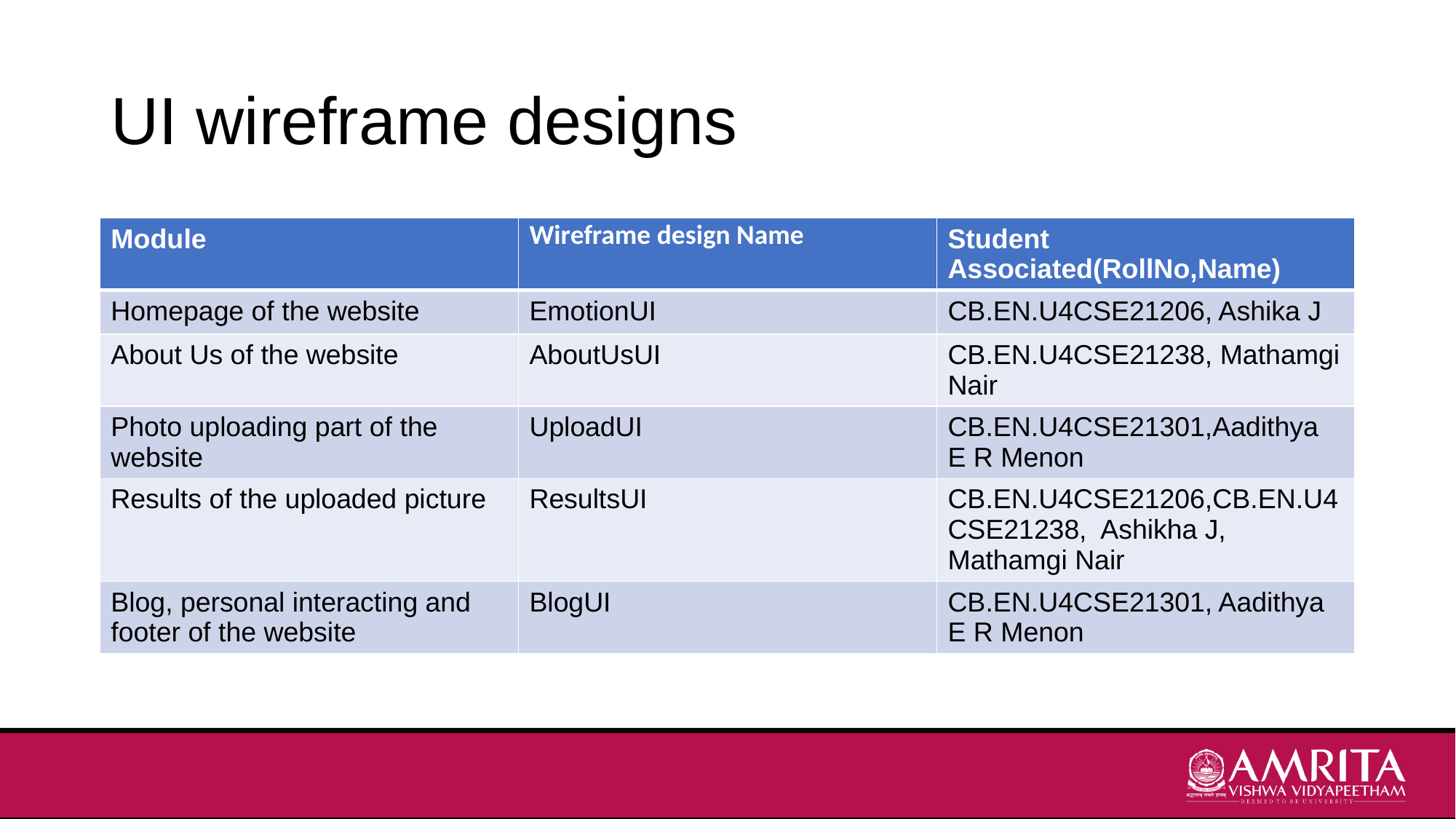

# UI wireframe designs
| Module | Wireframe design Name | Student Associated(RollNo,Name) |
| --- | --- | --- |
| Homepage of the website | EmotionUI | CB.EN.U4CSE21206, Ashika J |
| About Us of the website | AboutUsUI | CB.EN.U4CSE21238, Mathamgi Nair |
| Photo uploading part of the website | UploadUI | CB.EN.U4CSE21301,Aadithya E R Menon |
| Results of the uploaded picture | ResultsUI | CB.EN.U4CSE21206,CB.EN.U4CSE21238, Ashikha J, Mathamgi Nair |
| Blog, personal interacting and footer of the website | BlogUI | CB.EN.U4CSE21301, Aadithya E R Menon |